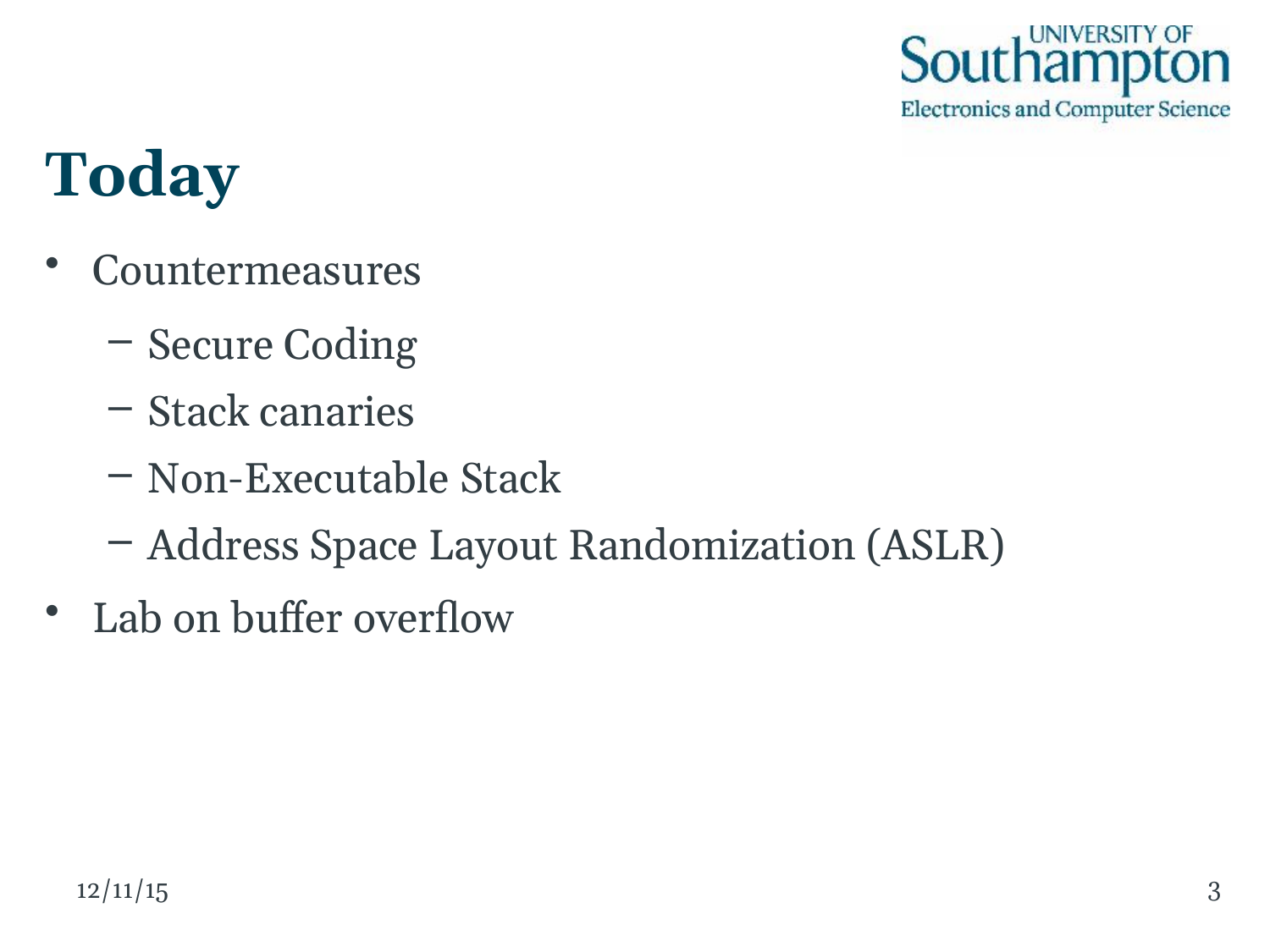

# Today
Countermeasures
Secure Coding
Stack canaries
Non-Executable Stack
Address Space Layout Randomization (ASLR)
Lab on buffer overflow

3
12/11/15